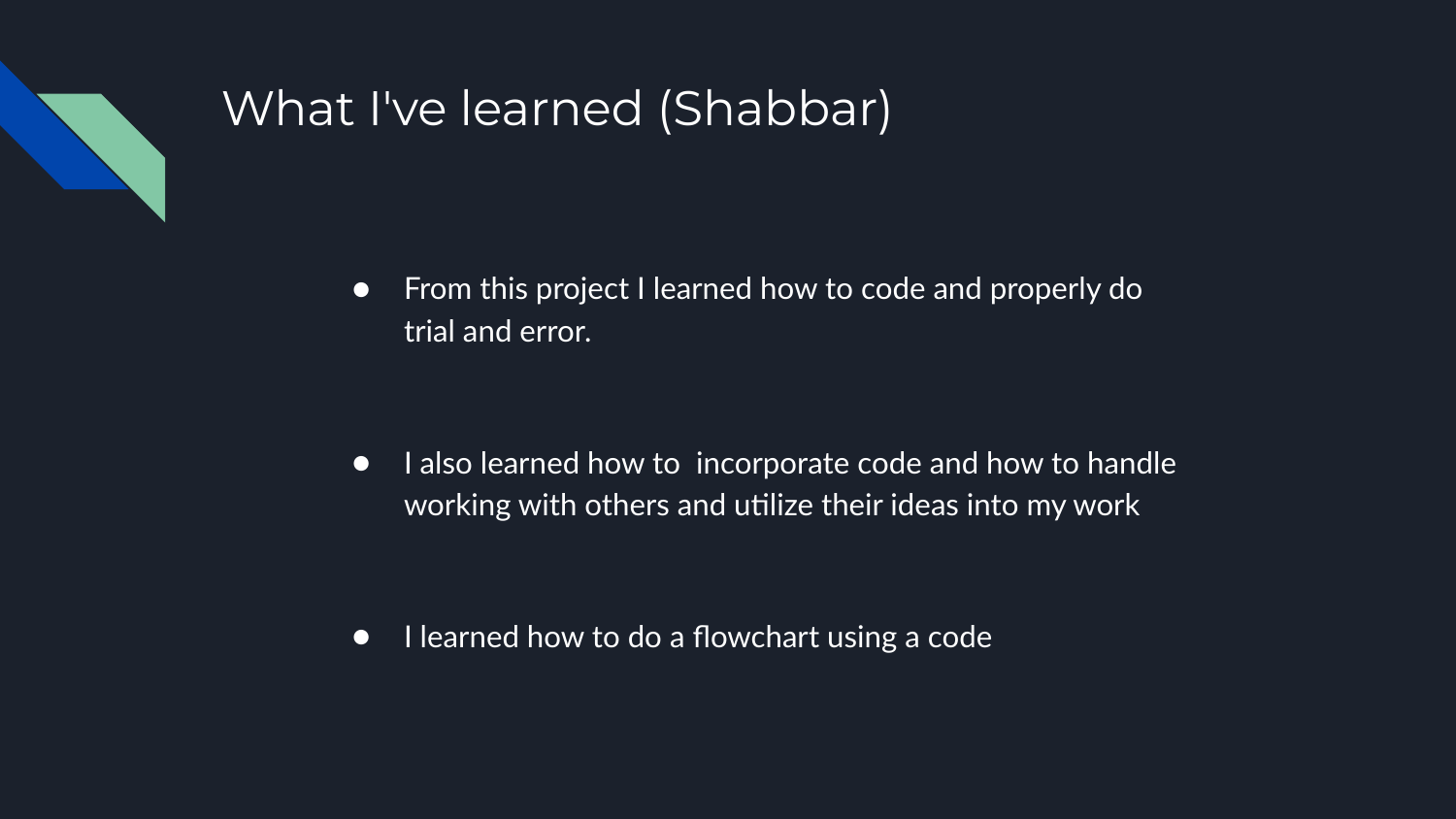

# What I've learned (Shabbar)
From this project I learned how to code and properly do trial and error.

I also learned how to  incorporate code and how to handle working with others and utilize their ideas into my work

I learned how to do a flowchart using a code